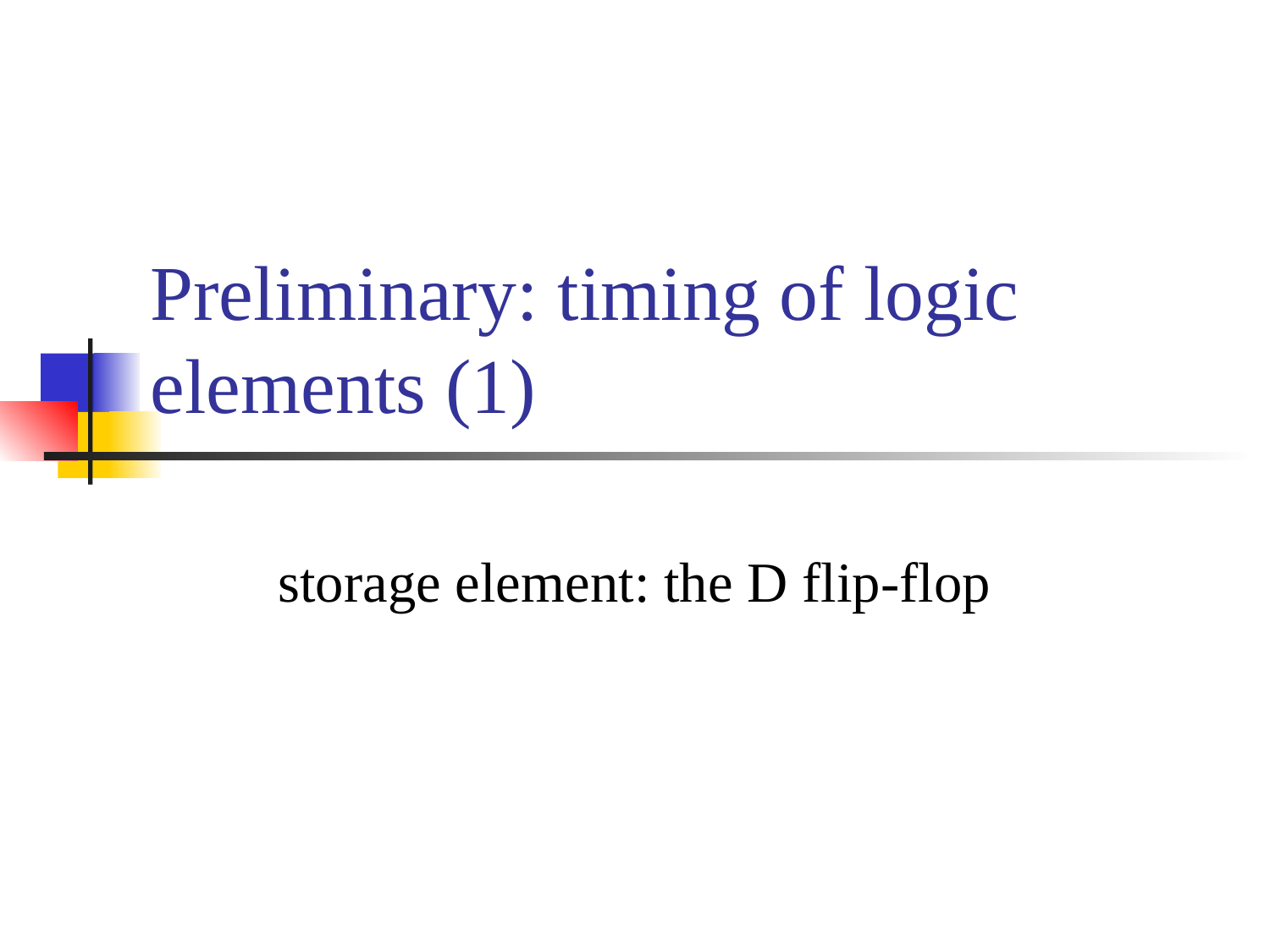

# Preliminary: timing of logic elements (1)
storage element: the D flip-flop